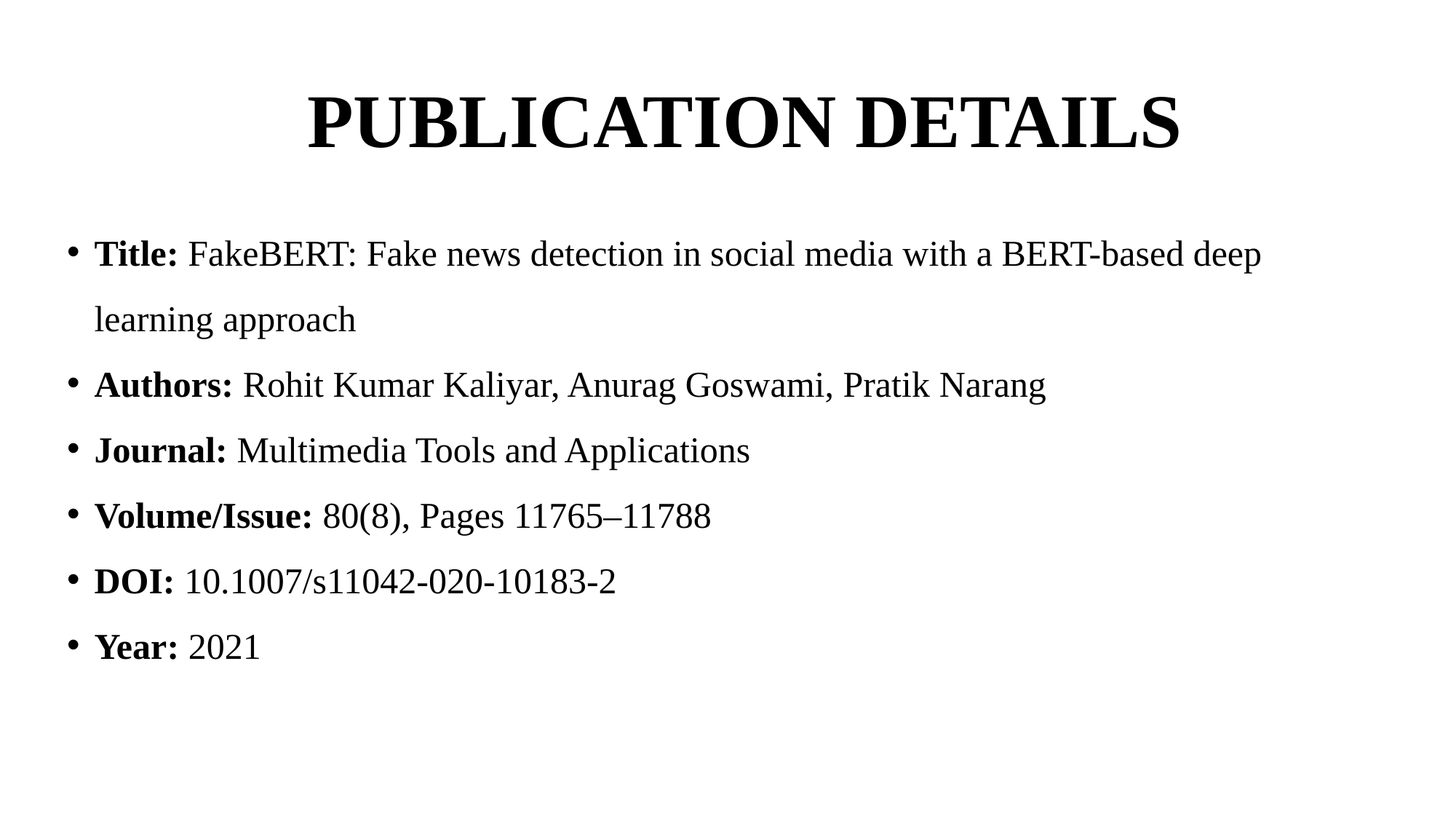

# PUBLICATION DETAILS
Title: FakeBERT: Fake news detection in social media with a BERT-based deep learning approach
Authors: Rohit Kumar Kaliyar, Anurag Goswami, Pratik Narang
Journal: Multimedia Tools and Applications
Volume/Issue: 80(8), Pages 11765–11788
DOI: 10.1007/s11042-020-10183-2
Year: 2021